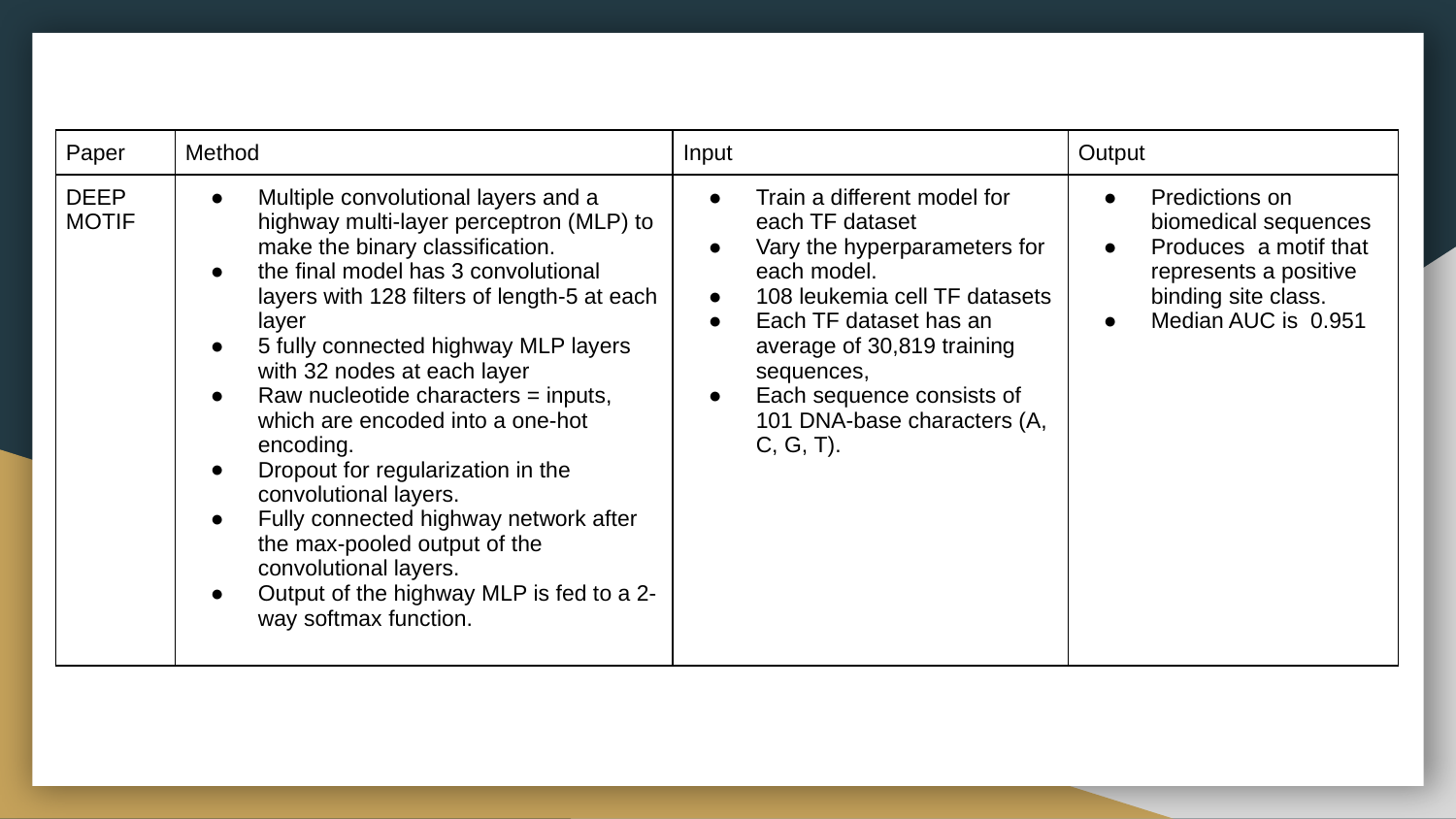

| Paper | Method | Input | Output |
| --- | --- | --- | --- |
| DEEP MOTIF | Multiple convolutional layers and a highway multi-layer perceptron (MLP) to make the binary classification. the final model has 3 convolutional layers with 128 filters of length-5 at each layer 5 fully connected highway MLP layers with 32 nodes at each layer Raw nucleotide characters = inputs, which are encoded into a one-hot encoding. Dropout for regularization in the convolutional layers. Fully connected highway network after the max-pooled output of the convolutional layers. Output of the highway MLP is fed to a 2-way softmax function. | Train a different model for each TF dataset Vary the hyperparameters for each model. 108 leukemia cell TF datasets Each TF dataset has an average of 30,819 training sequences, Each sequence consists of 101 DNA-base characters (A, C, G, T). | Predictions on biomedical sequences Produces a motif that represents a positive binding site class. Median AUC is 0.951 |